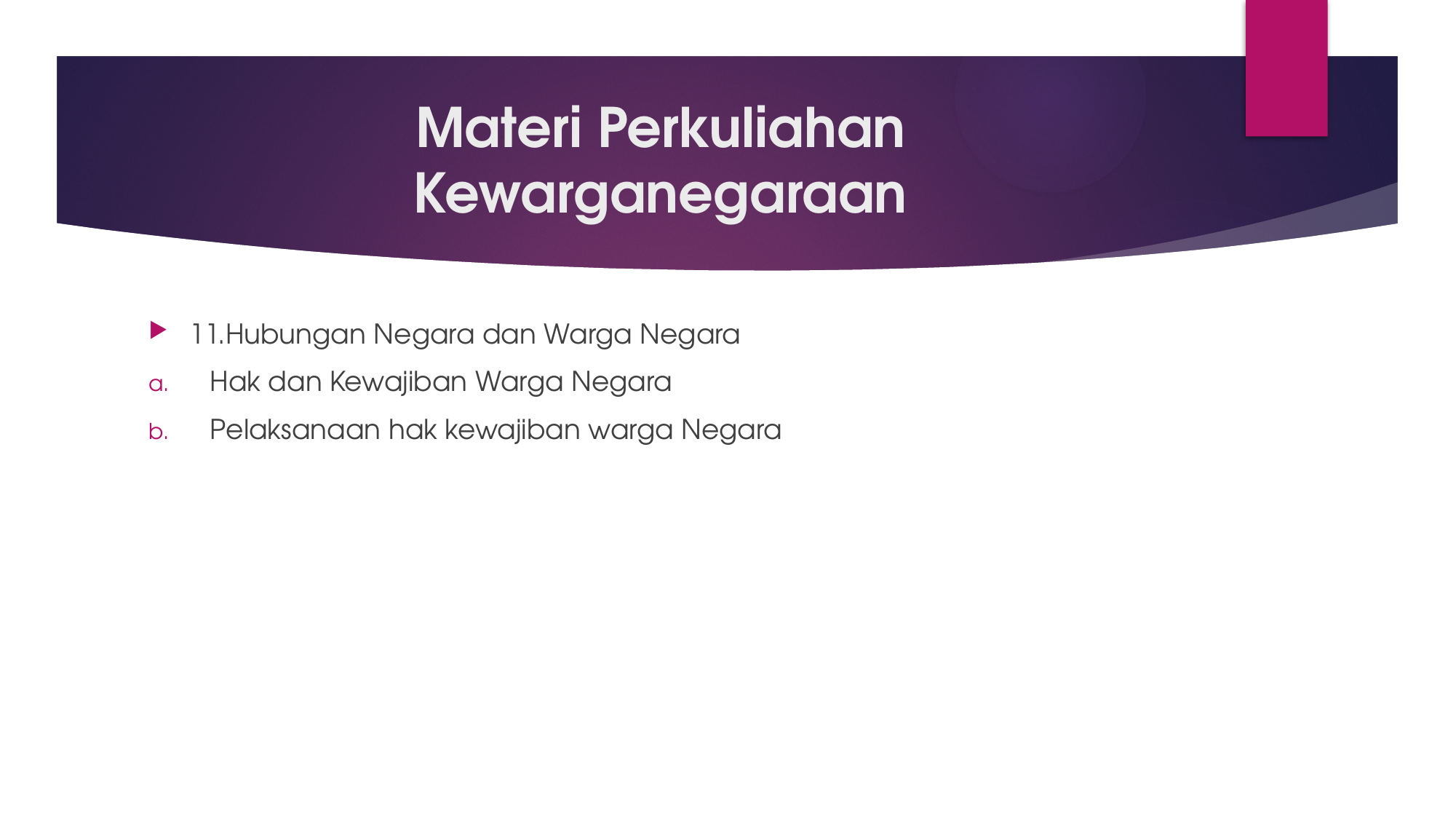

# Materi Perkuliahan Kewarganegaraan
11.Hubungan Negara dan Warga Negara
Hak dan Kewajiban Warga Negara
Pelaksanaan hak kewajiban warga Negara